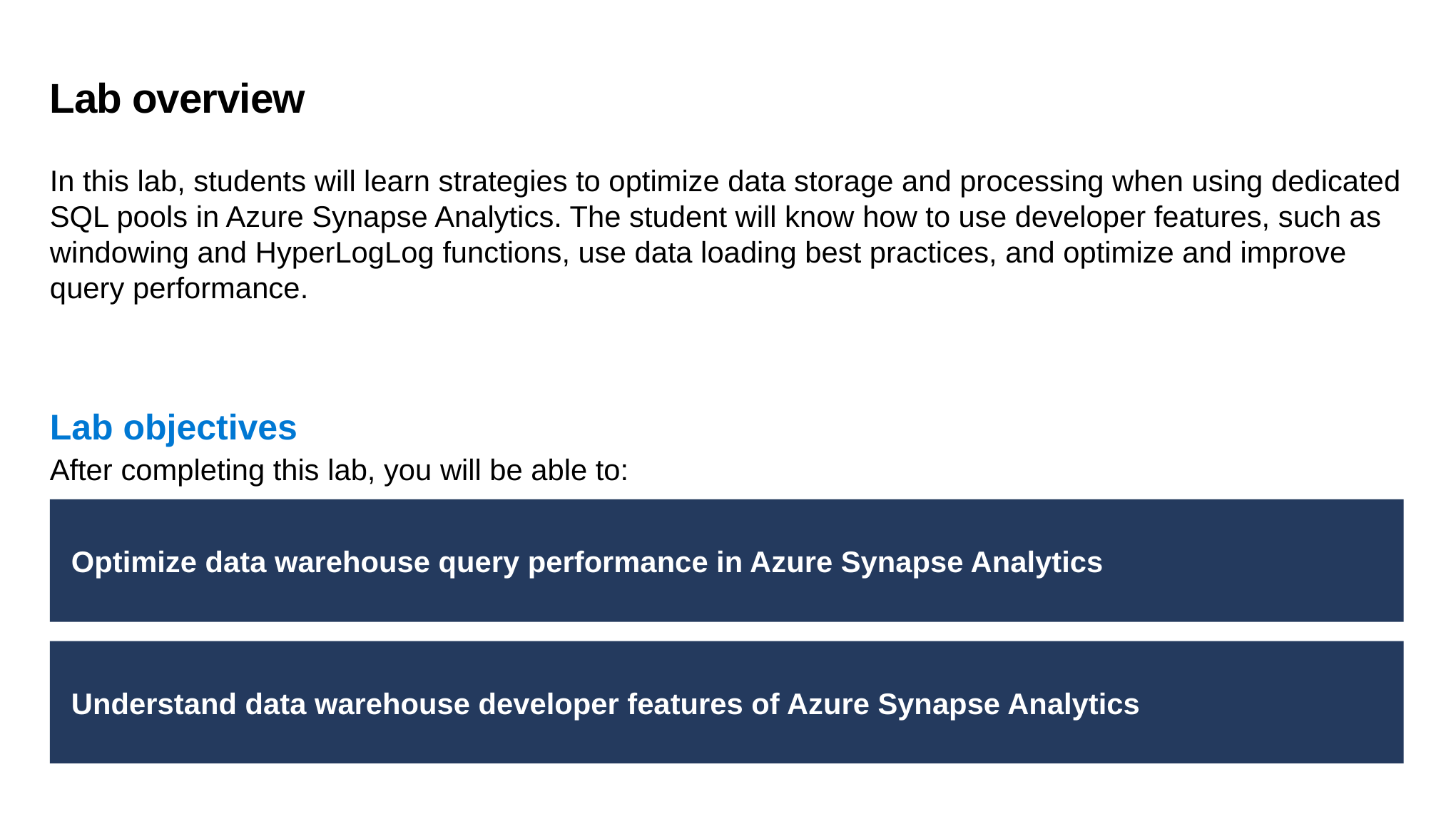

# Lab overview
In this lab, students will learn strategies to optimize data storage and processing when using dedicated SQL pools in Azure Synapse Analytics. The student will know how to use developer features, such as windowing and HyperLogLog functions, use data loading best practices, and optimize and improve query performance.
Lab objectives
After completing this lab, you will be able to:
Optimize data warehouse query performance in Azure Synapse Analytics
Understand data warehouse developer features of Azure Synapse Analytics